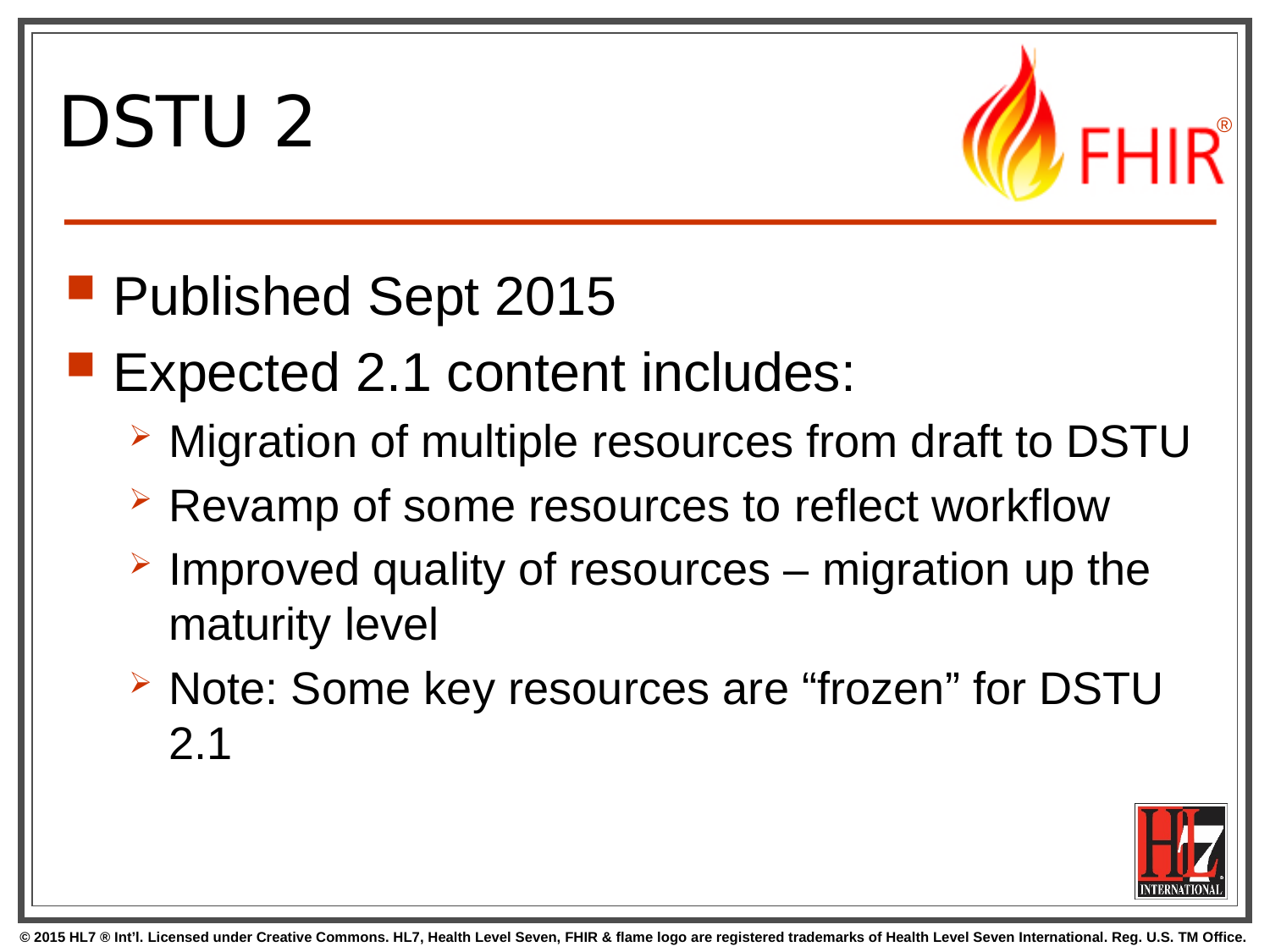

# DSTU 2
Published Sept 2015
Expected 2.1 content includes:
Migration of multiple resources from draft to DSTU
Revamp of some resources to reflect workflow
Improved quality of resources – migration up the maturity level
Note: Some key resources are “frozen” for DSTU 2.1